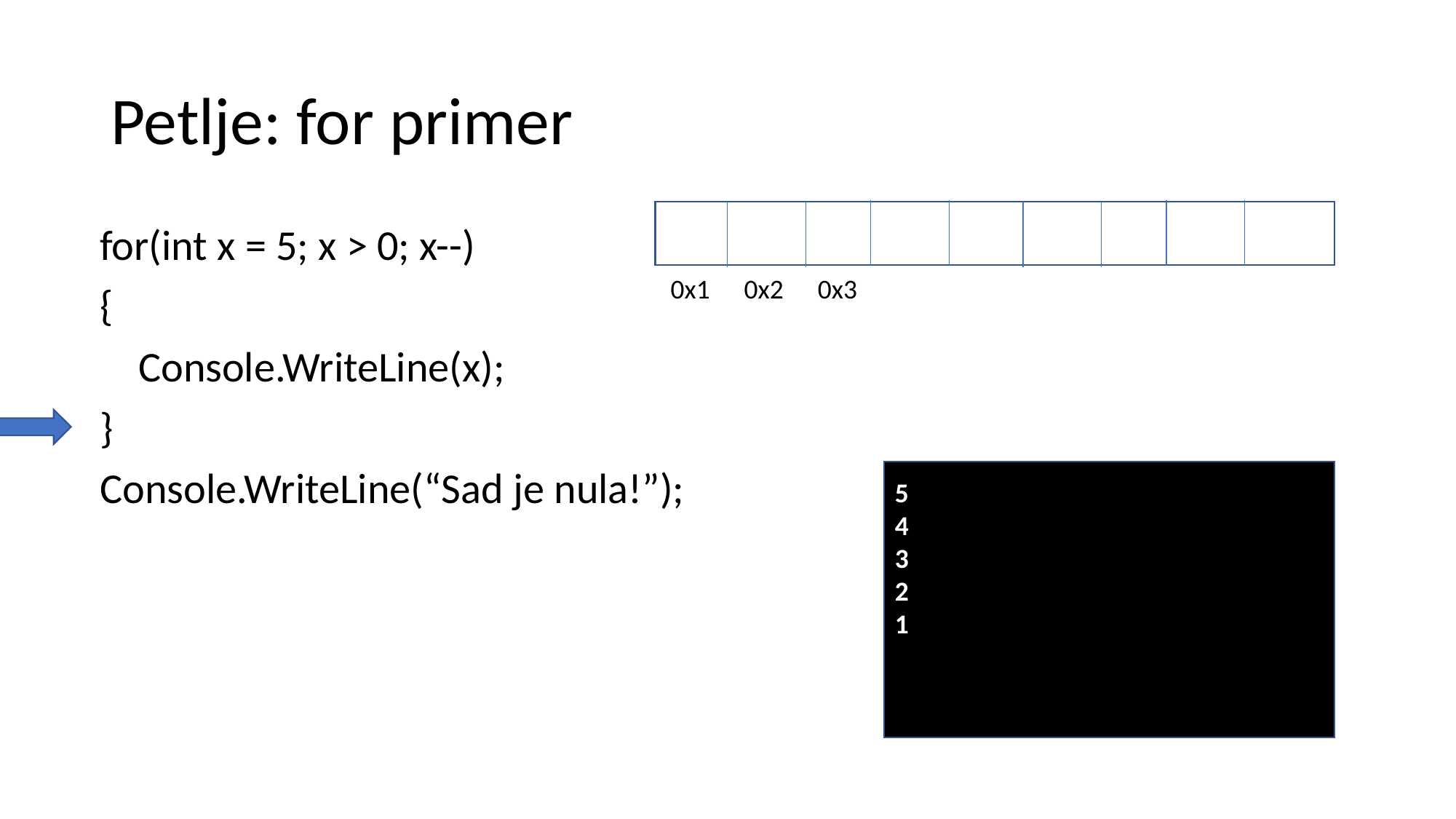

# Petlje: for primer

for(int x = 5; x > 0; x--)
{
    Console.WriteLine(x);
}
Console.WriteLine(“Sad je nula!”);
0x1
0x2
0x3

5
4
3
2
1